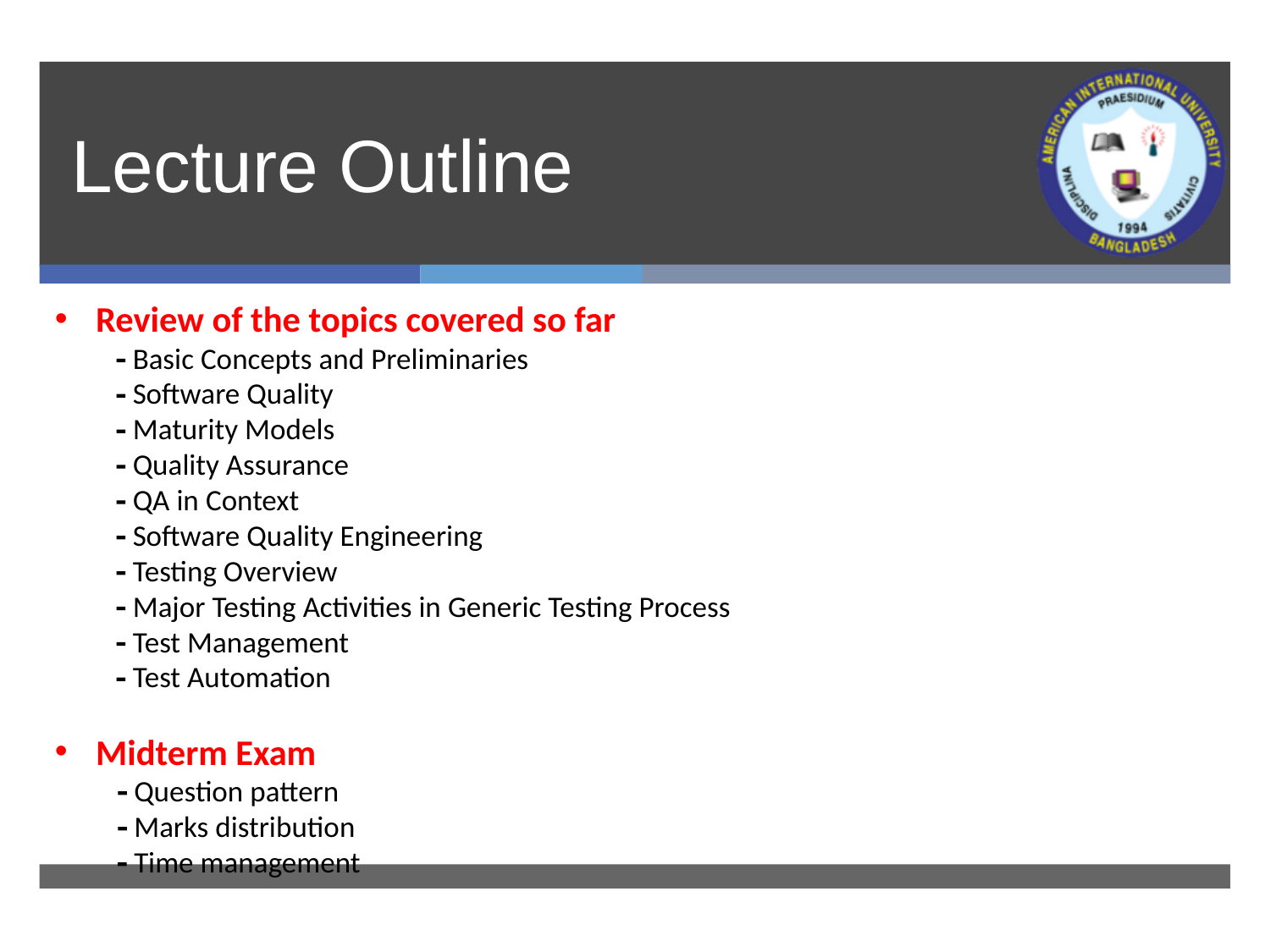

# Lecture Outline
Review of the topics covered so far
 − Basic Concepts and Preliminaries
 − Software Quality
 − Maturity Models
 − Quality Assurance
 − QA in Context
 − Software Quality Engineering
 − Testing Overview
 − Major Testing Activities in Generic Testing Process
 − Test Management
 − Test Automation

Midterm Exam
    − Question pattern
    − Marks distribution
    − Time management